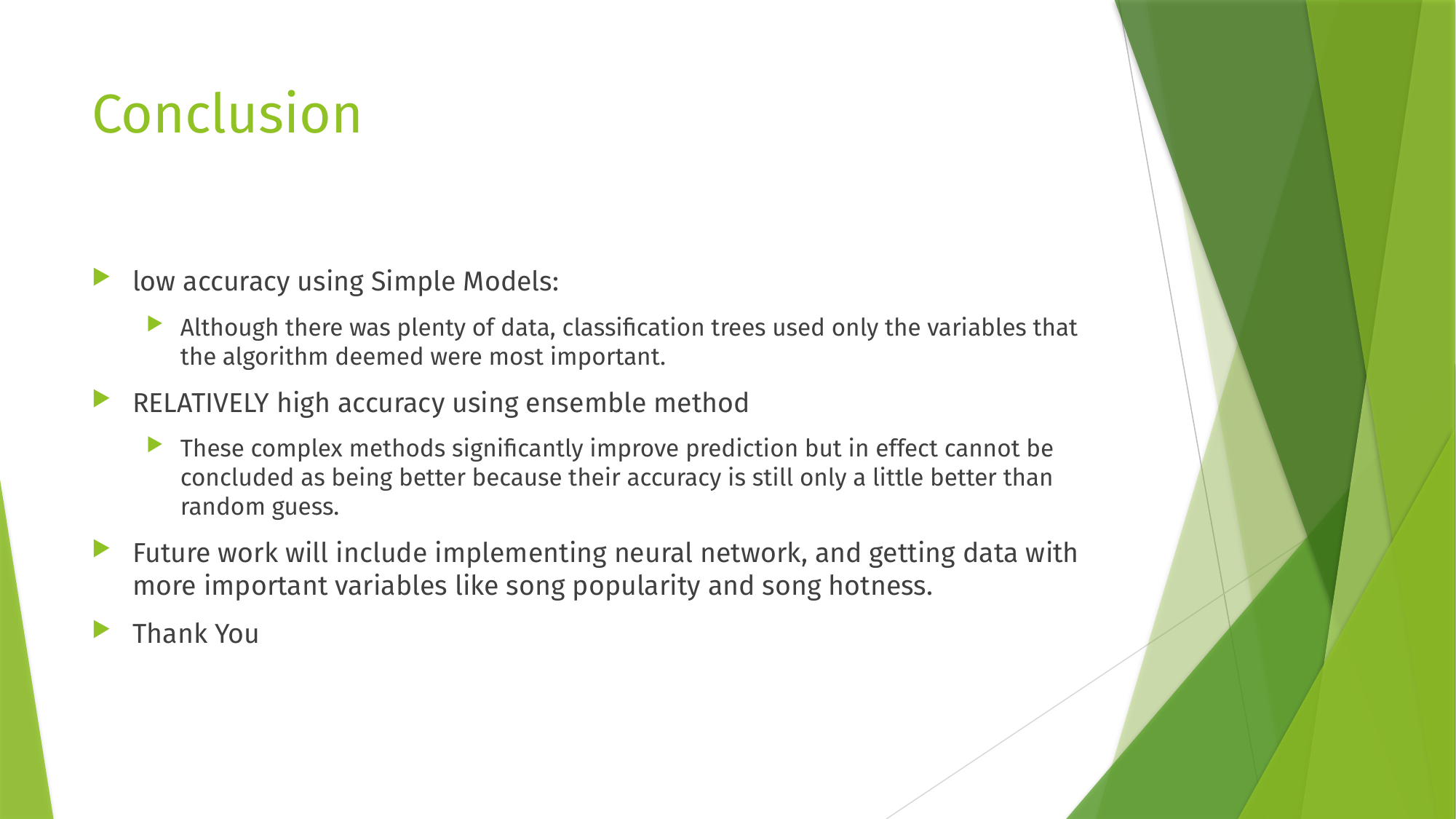

# Conclusion
low accuracy using Simple Models:
Although there was plenty of data, classification trees used only the variables that the algorithm deemed were most important.
RELATIVELY high accuracy using ensemble method
These complex methods significantly improve prediction but in effect cannot be concluded as being better because their accuracy is still only a little better than random guess.
Future work will include implementing neural network, and getting data with more important variables like song popularity and song hotness.
Thank You